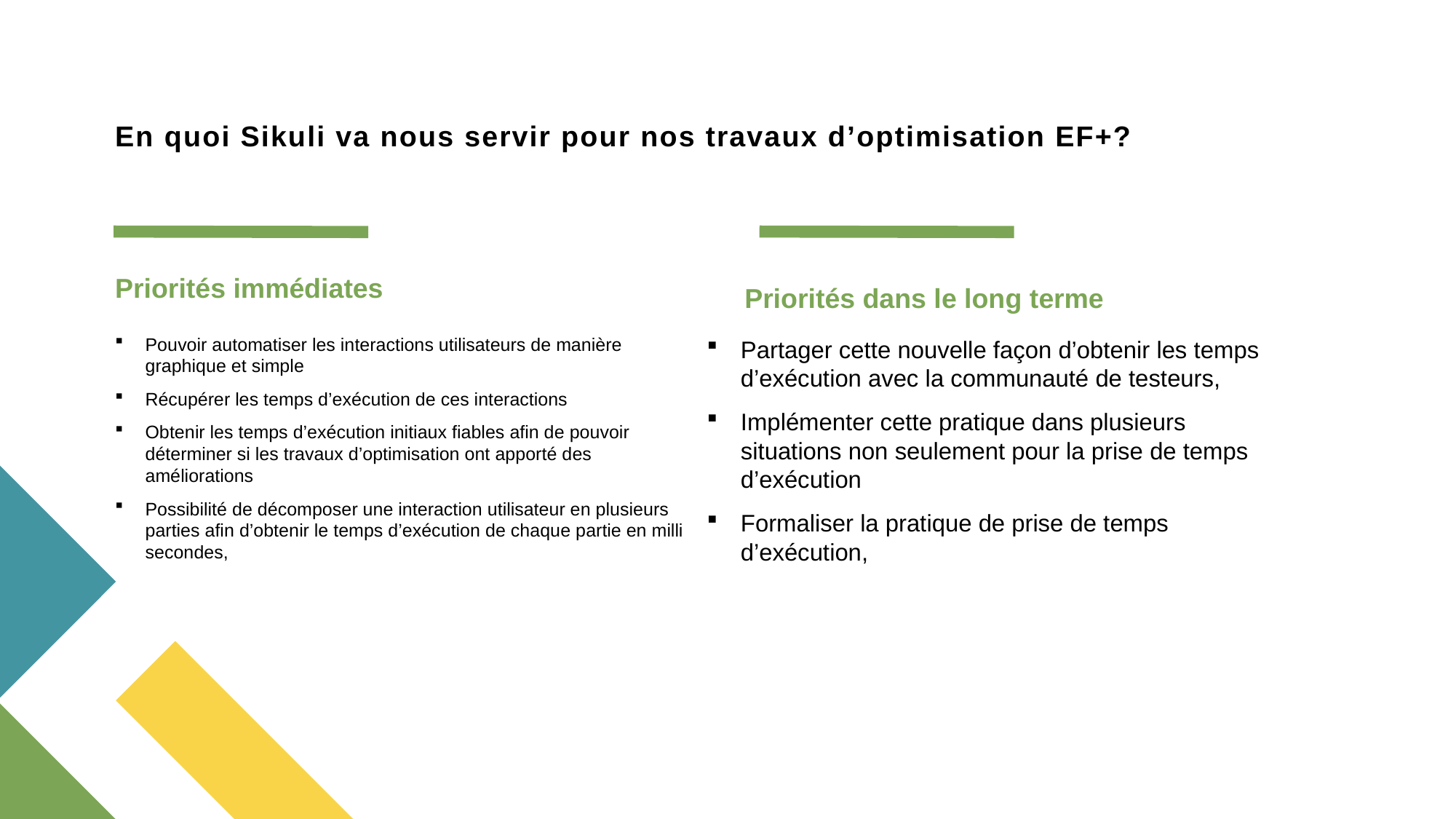

# En quoi Sikuli va nous servir pour nos travaux d’optimisation EF+?
Priorités immédiates
Priorités dans le long terme
Pouvoir automatiser les interactions utilisateurs de manière graphique et simple
Récupérer les temps d’exécution de ces interactions
Obtenir les temps d’exécution initiaux fiables afin de pouvoir déterminer si les travaux d’optimisation ont apporté des améliorations
Possibilité de décomposer une interaction utilisateur en plusieurs parties afin d’obtenir le temps d’exécution de chaque partie en milli secondes,

Partager cette nouvelle façon d’obtenir les temps d’exécution avec la communauté de testeurs,
Implémenter cette pratique dans plusieurs situations non seulement pour la prise de temps d’exécution
Formaliser la pratique de prise de temps d’exécution,